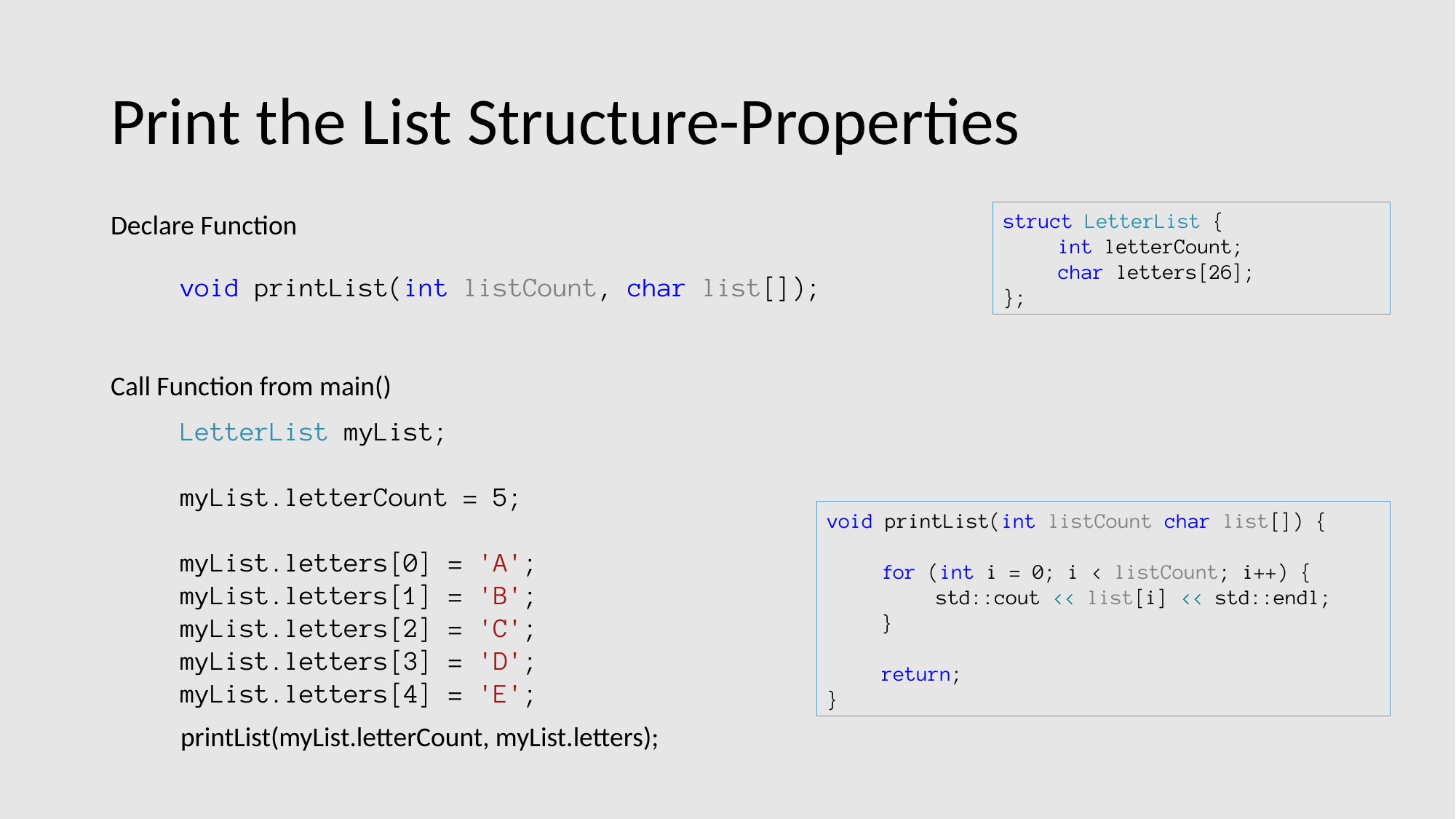

# Print the List Structure-Properties
Declare Function
struct LetterList {
int letterCount;
char letters[26];
};
void printList(int listCount, char list[]);
Call Function from main()
LetterList myList;

myList.letterCount = 5;

myList.letters[0] = 'A';
myList.letters[1] = 'B';
myList.letters[2] = 'C';
myList.letters[3] = 'D';
myList.letters[4] = 'E';
void printList(int listCount char list[]) {

for (int i = 0; i < listCount; i++) {
std::cout << list[i] << std::endl;
}

return;
}
printList(myList.letterCount, myList.letters);